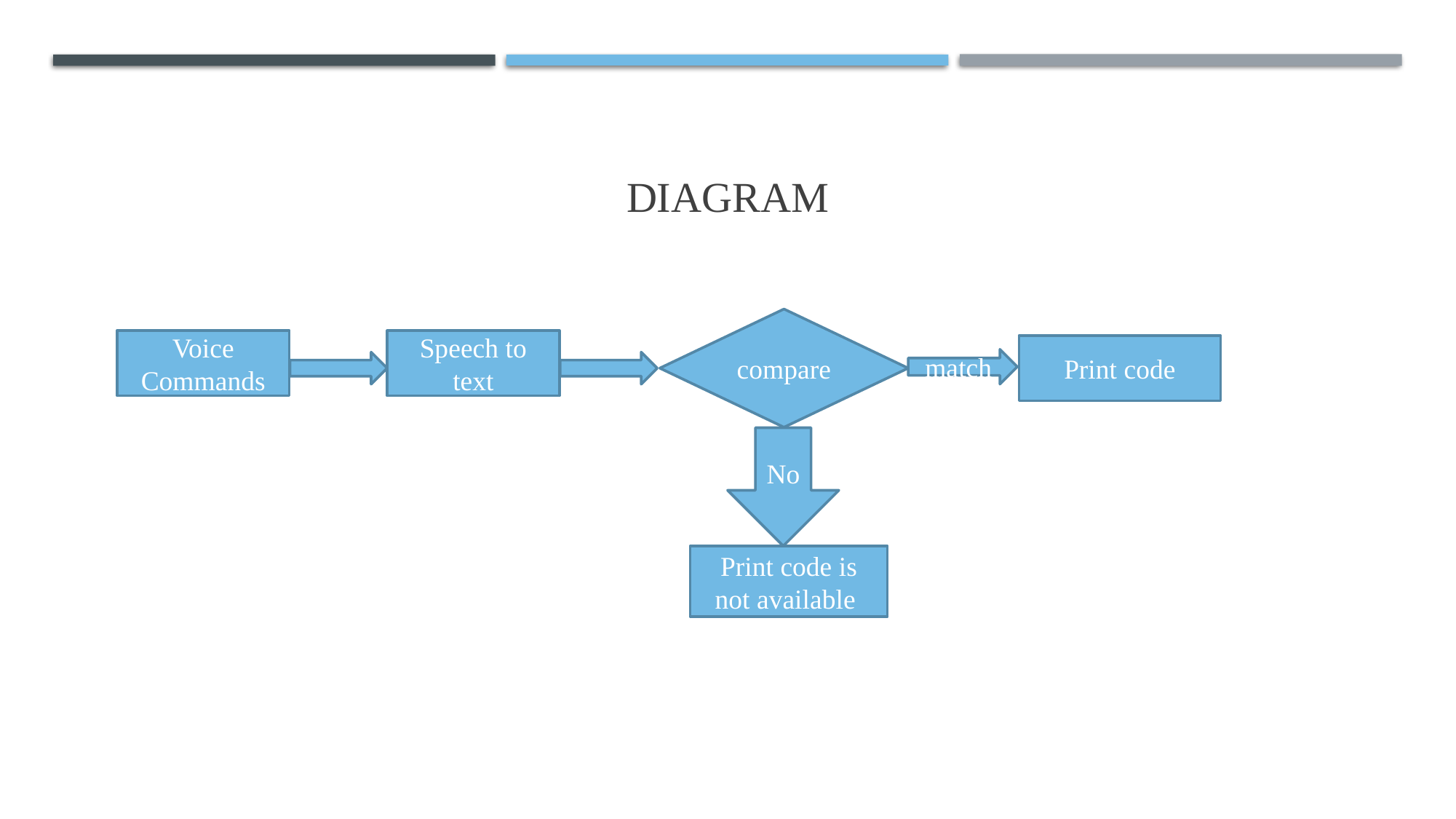

# Diagram

compare
Voice Commands
Speech to text
Print code
match

No
Print code is not available